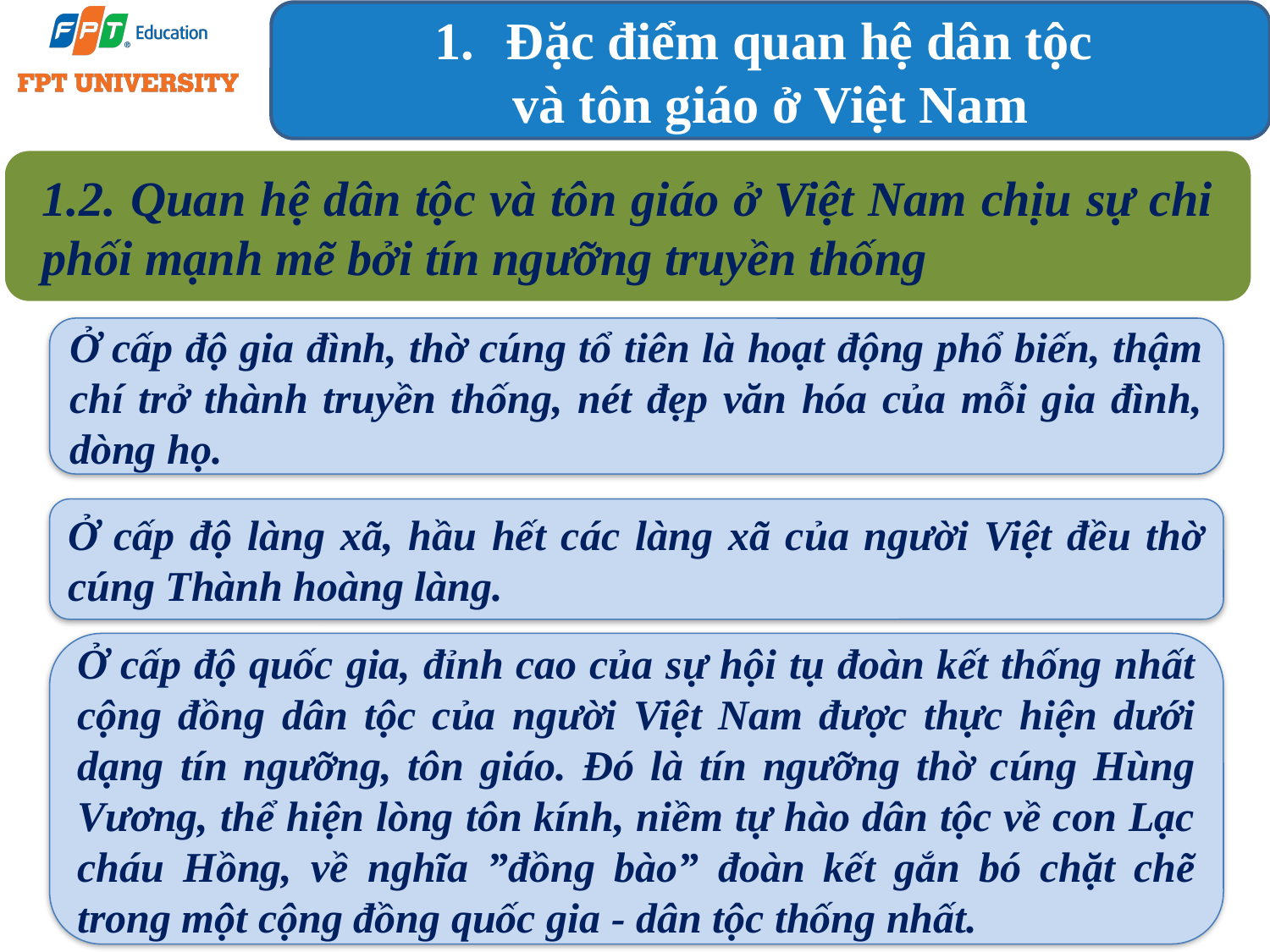

Đặc điểm quan hệ dân tộc
và tôn giáo ở Việt Nam

1.2. Quan hệ dân tộc và tôn giáo ở Việt Nam chịu sự chi phối mạnh mẽ bởi tín ngưỡng truyền thống
Ở cấp độ gia đình, thờ cúng tổ tiên là hoạt động phổ biến, thậm chí trở thành truyền thống, nét đẹp văn hóa của mỗi gia đình, dòng họ.
Ở cấp độ làng xã, hầu hết các làng xã của người Việt đều thờ cúng Thành hoàng làng.
Ở cấp độ quốc gia, đỉnh cao của sự hội tụ đoàn kết thống nhất cộng đồng dân tộc của người Việt Nam được thực hiện dưới dạng tín ngưỡng, tôn giáo. Đó là tín ngưỡng thờ cúng Hùng Vương, thể hiện lòng tôn kính, niềm tự hào dân tộc về con Lạc cháu Hồng, về nghĩa ”đồng bào” đoàn kết gắn bó chặt chẽ trong một cộng đồng quốc gia - dân tộc thống nhất.